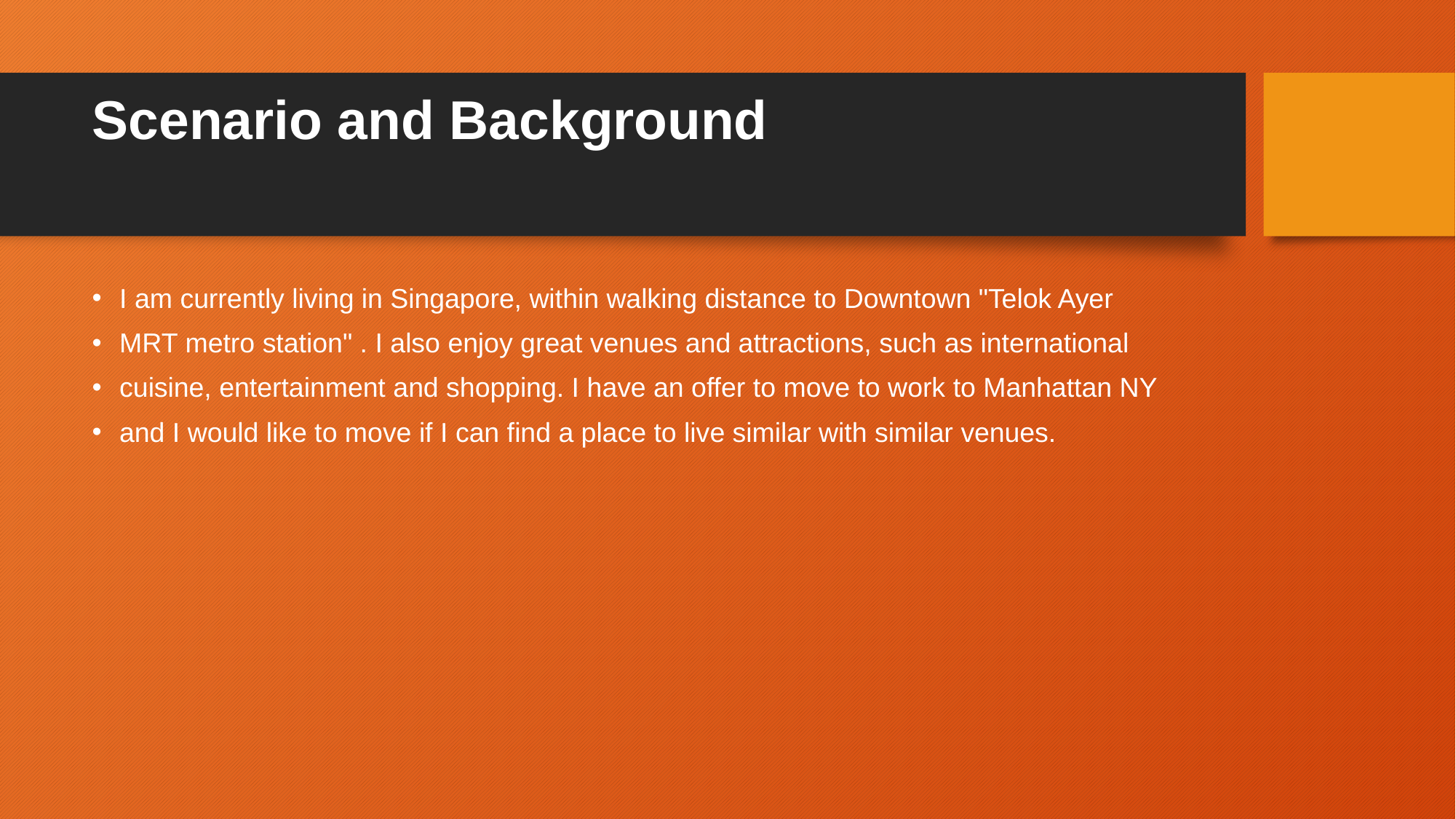

# Scenario and Background
I am currently living in Singapore, within walking distance to Downtown "Telok Ayer
MRT metro station" . I also enjoy great venues and attractions, such as international
cuisine, entertainment and shopping. I have an offer to move to work to Manhattan NY
and I would like to move if I can find a place to live similar with similar venues.